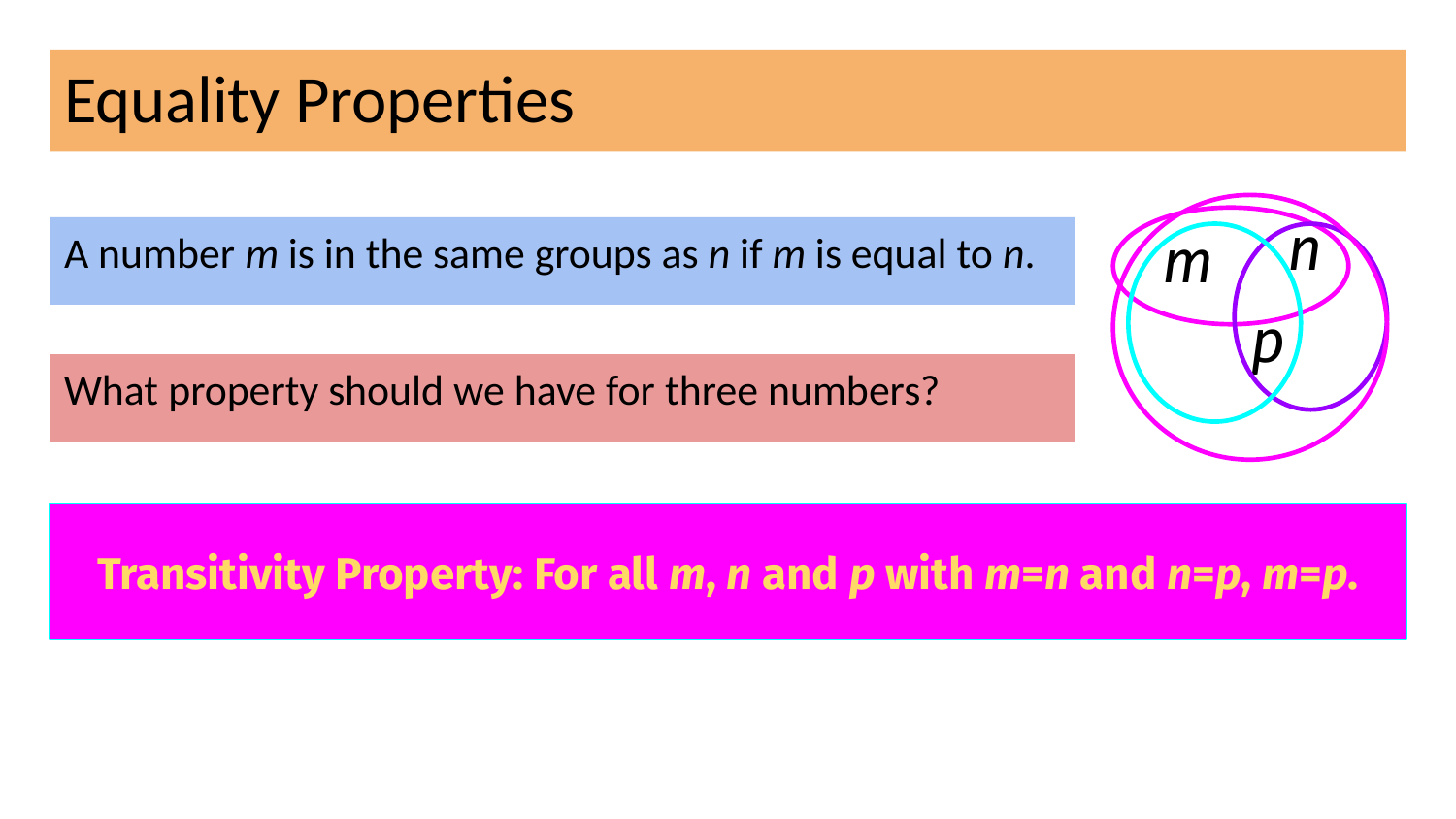

# Equality Properties
n

m
A number m is in the same groups as n if m is equal to n.

p
What property should we have for three numbers?

Transitivity Property: For all m, n and p with m=n and n=p, m=p.